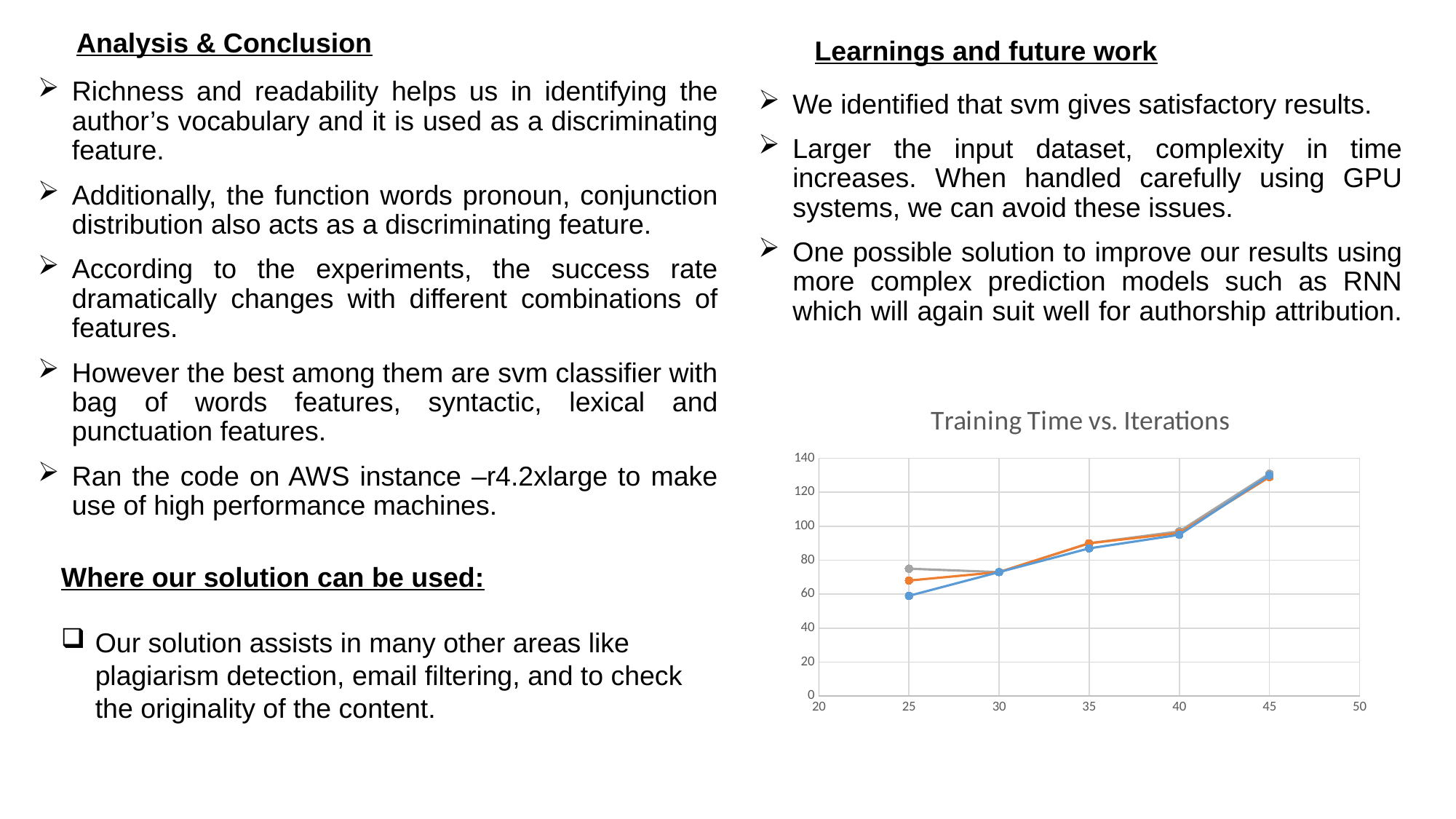

# Analysis & Conclusion
Learnings and future work
Richness and readability helps us in identifying the author’s vocabulary and it is used as a discriminating feature.
Additionally, the function words pronoun, conjunction distribution also acts as a discriminating feature.
According to the experiments, the success rate dramatically changes with different combinations of features.
However the best among them are svm classifier with bag of words features, syntactic, lexical and punctuation features.
Ran the code on AWS instance –r4.2xlarge to make use of high performance machines.

We identified that svm gives satisfactory results.
Larger the input dataset, complexity in time increases. When handled carefully using GPU systems, we can avoid these issues.
One possible solution to improve our results using more complex prediction models such as RNN which will again suit well for authorship attribution.

### Chart: Training Time vs. Iterations

| Category | Layer 1 filters Expts | Layer 2 filters expt | Hidden Layer expts |
|---|---|---|---|
Where our solution can be used:

Our solution assists in many other areas like plagiarism detection, email filtering, and to check the originality of the content.